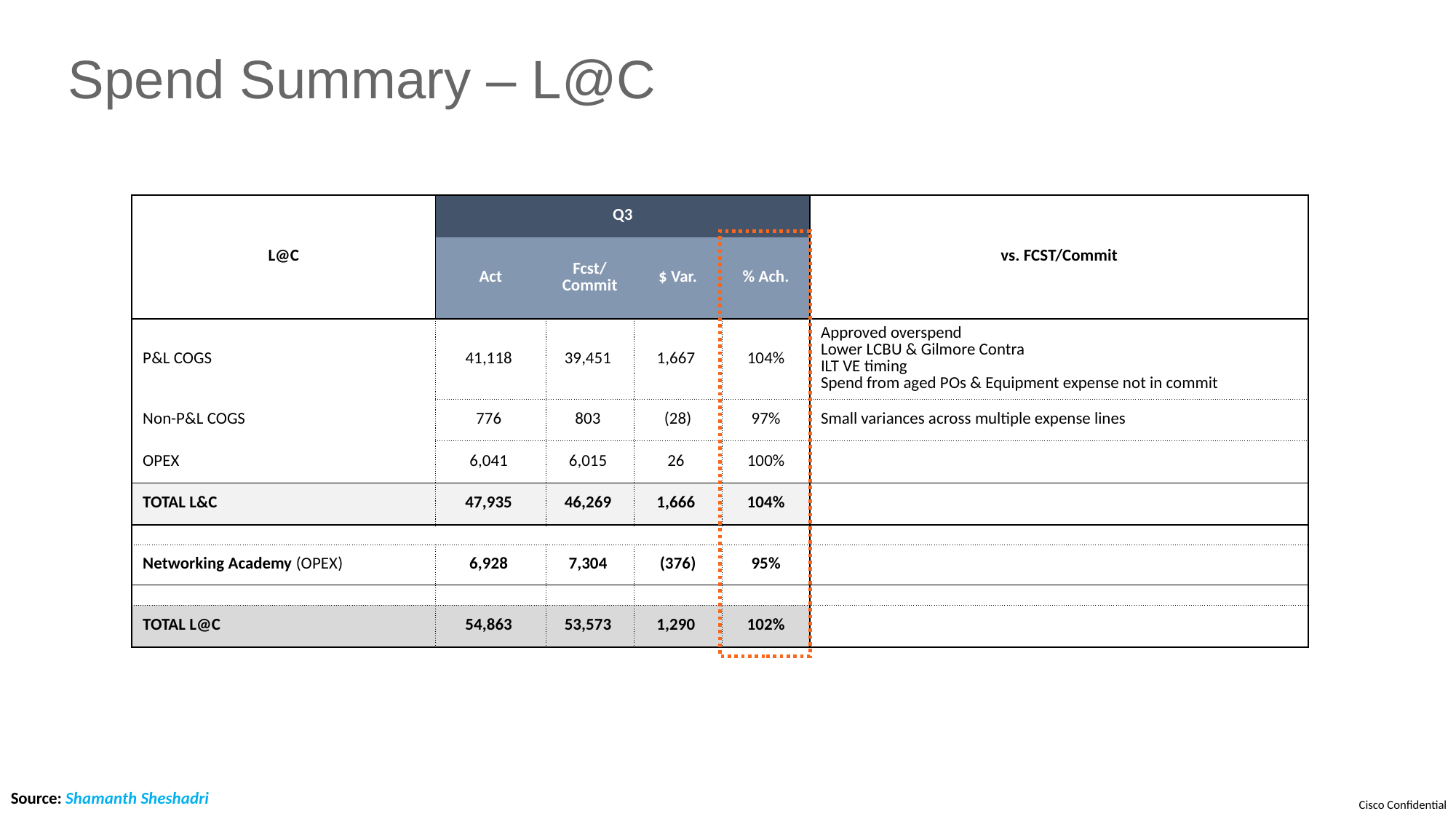

Spend Summary – L@C
| L@C | Q3 |  |  |  | vs. FCST/Commit |
| --- | --- | --- | --- | --- | --- |
|  | Act | Fcst/ Commit | $ Var. | % Ach. |  |
| P&L COGS | 41,118 | 39,451 | 1,667 | 104% | Approved overspend Lower LCBU & Gilmore Contra ILT VE timing Spend from aged POs & Equipment expense not in commit |
| Non-P&L COGS | 776 | 803 | (28) | 97% | Small variances across multiple expense lines |
| OPEX | 6,041 | 6,015 | 26 | 100% |  |
| TOTAL L&C | 47,935 | 46,269 | 1,666 | 104% |  |
|  |  |  |  |  |  |
| Networking Academy (OPEX) | 6,928 | 7,304 | (376) | 95% |  |
|  |  |  |  |  |  |
| TOTAL L@C | 54,863 | 53,573 | 1,290 | 102% |  |

Source: Shamanth Sheshadri